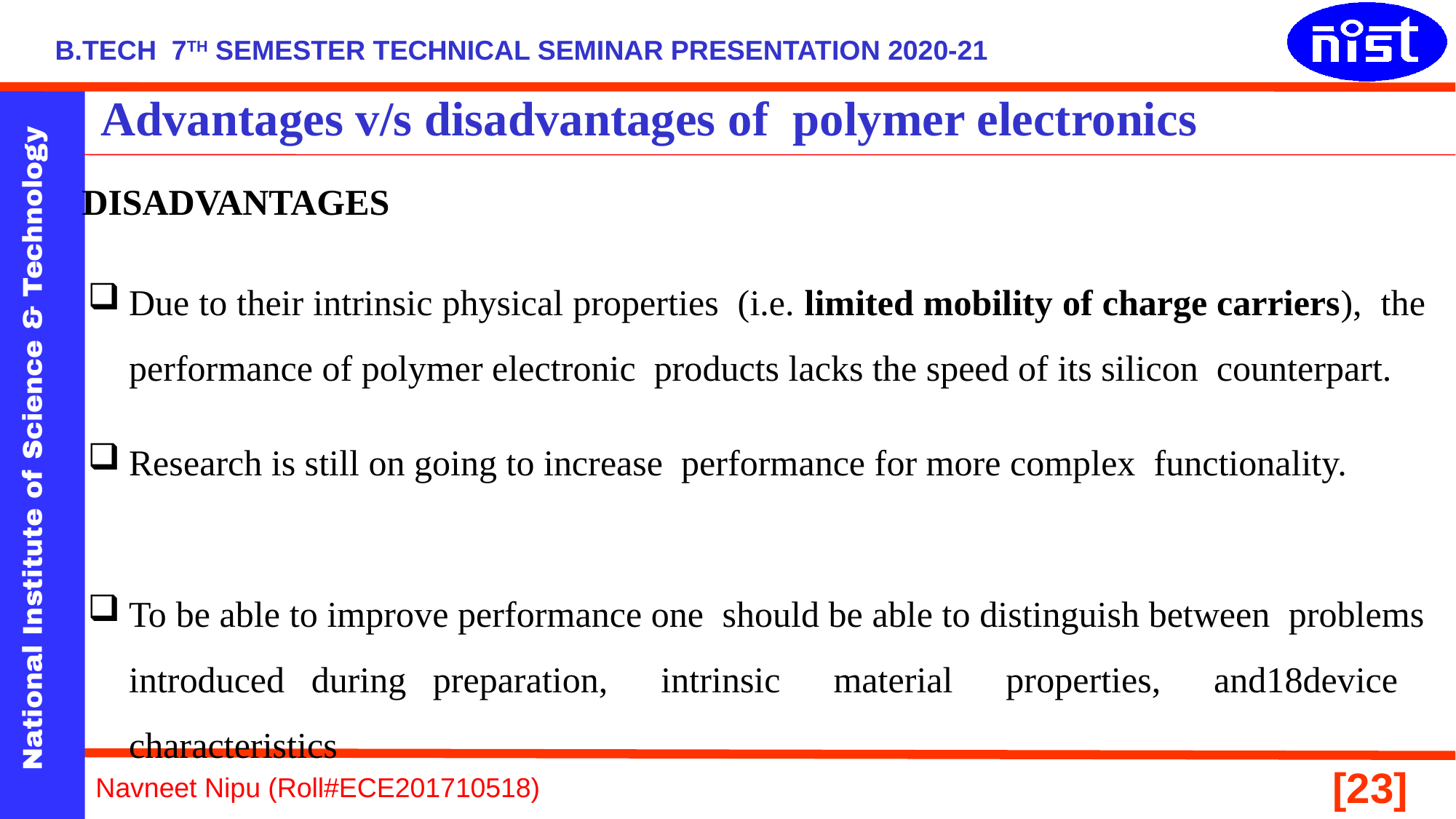

# Advantages v/s disadvantages of  polymer electronics
DISADVANTAGES
Due to their intrinsic physical properties  (i.e. limited mobility of charge carriers),  the performance of polymer electronic  products lacks the speed of its silicon  counterpart.
Research is still on going to increase  performance for more complex  functionality.

To be able to improve performance one  should be able to distinguish between  problems introduced during preparation,  intrinsic  material  properties,  and18device  characteristics